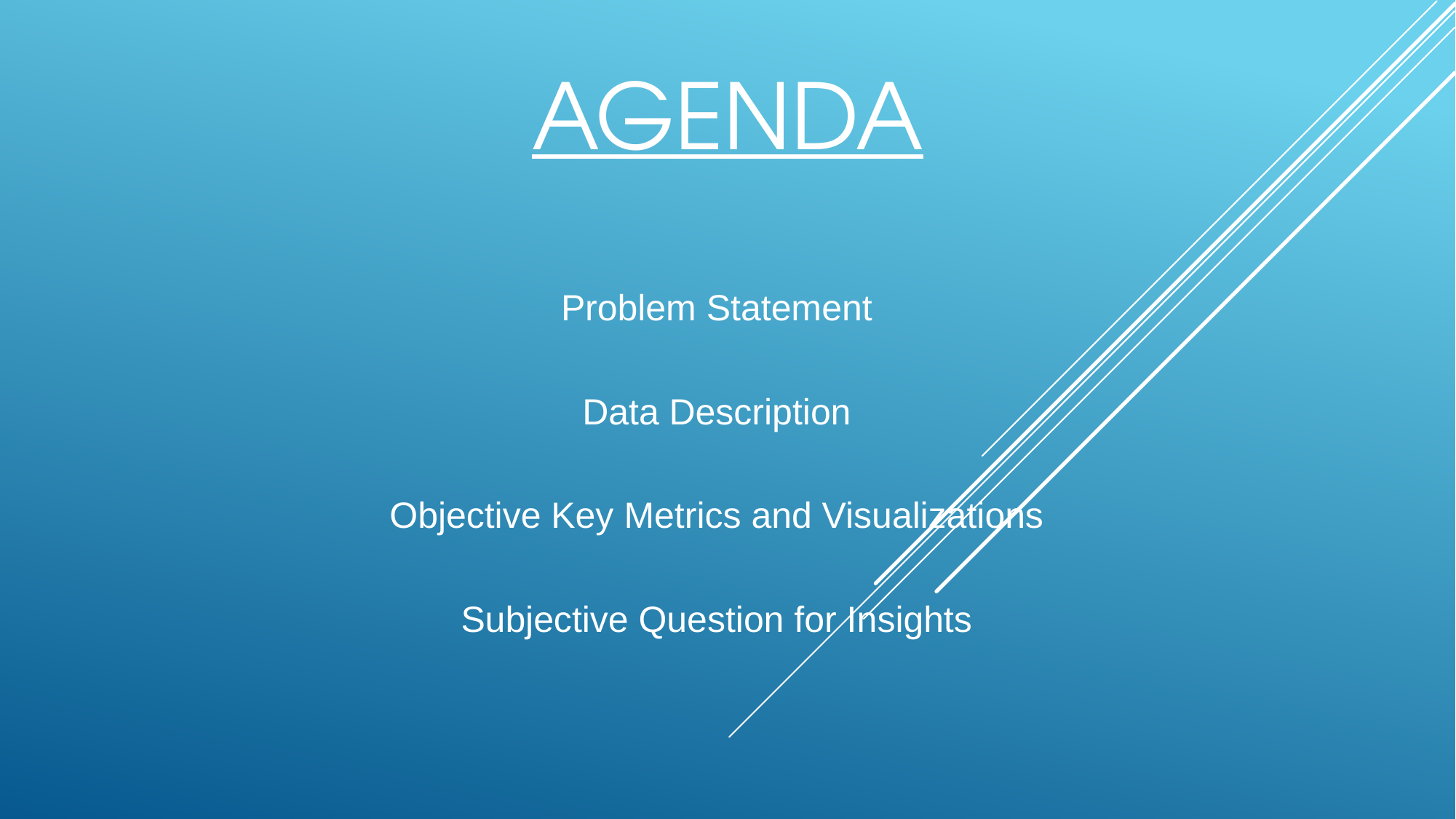

# AGENDA
Problem Statement
Data Description
Objective Key Metrics and Visualizations
Subjective Question for Insights